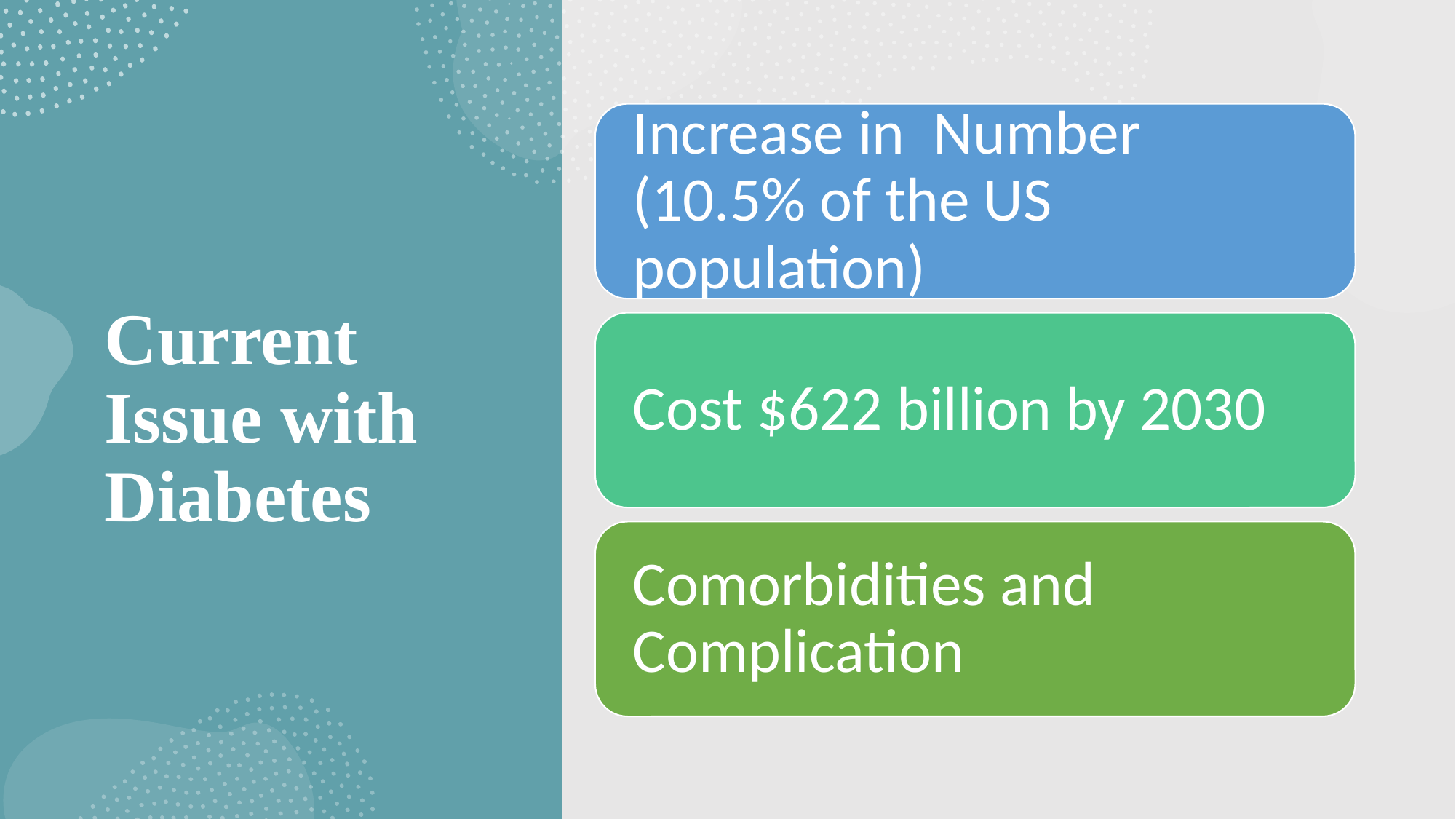

Increase in  Number (10.5% of the US population)
Cost $622 billion by 2030
Comorbidities and Complication
# Current Issue with Diabetes